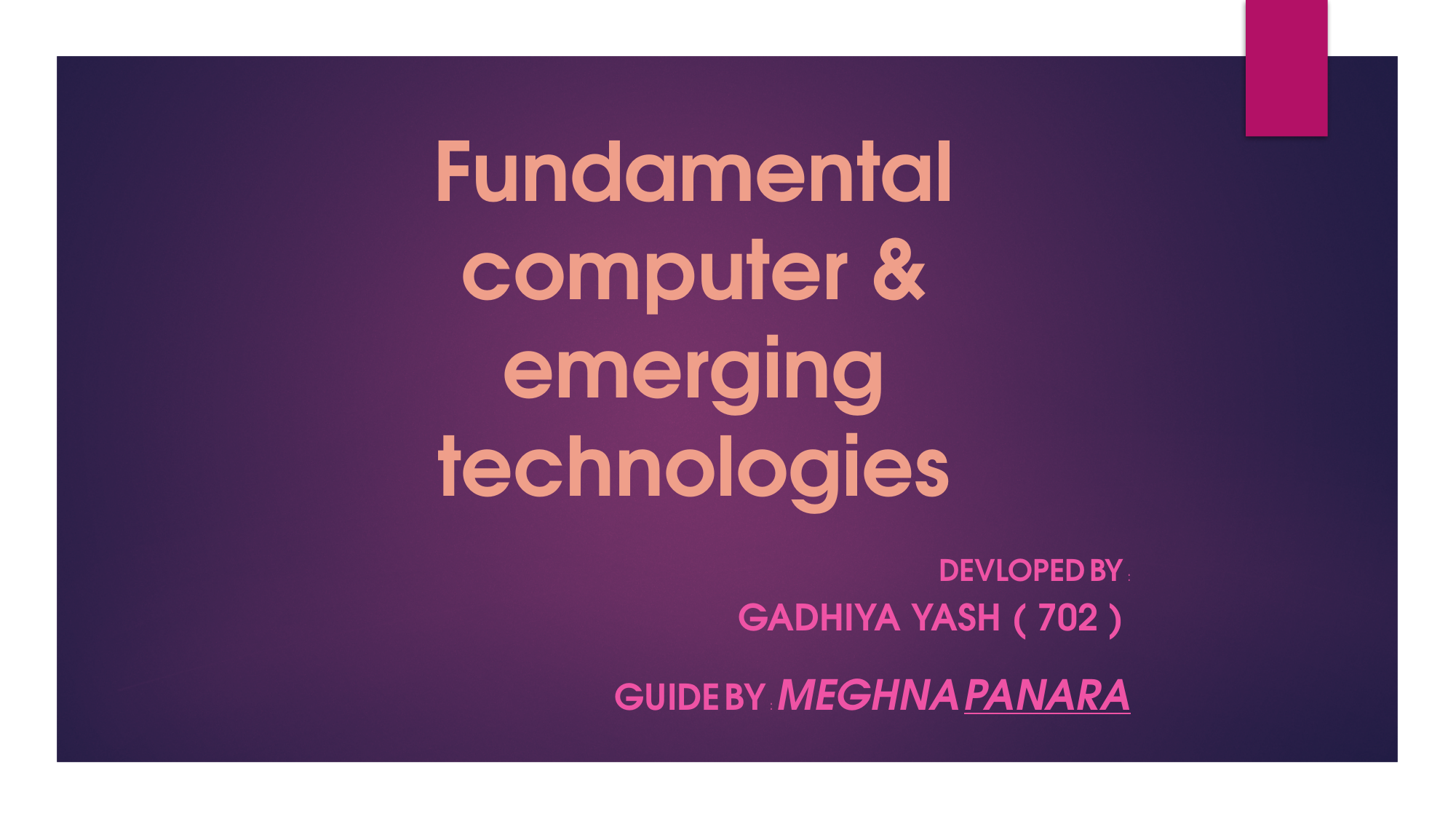

# Fundamental computer & emerging technologies
Devloped by :
Gadhiya yash ( 702 )

guide by : meghna panara